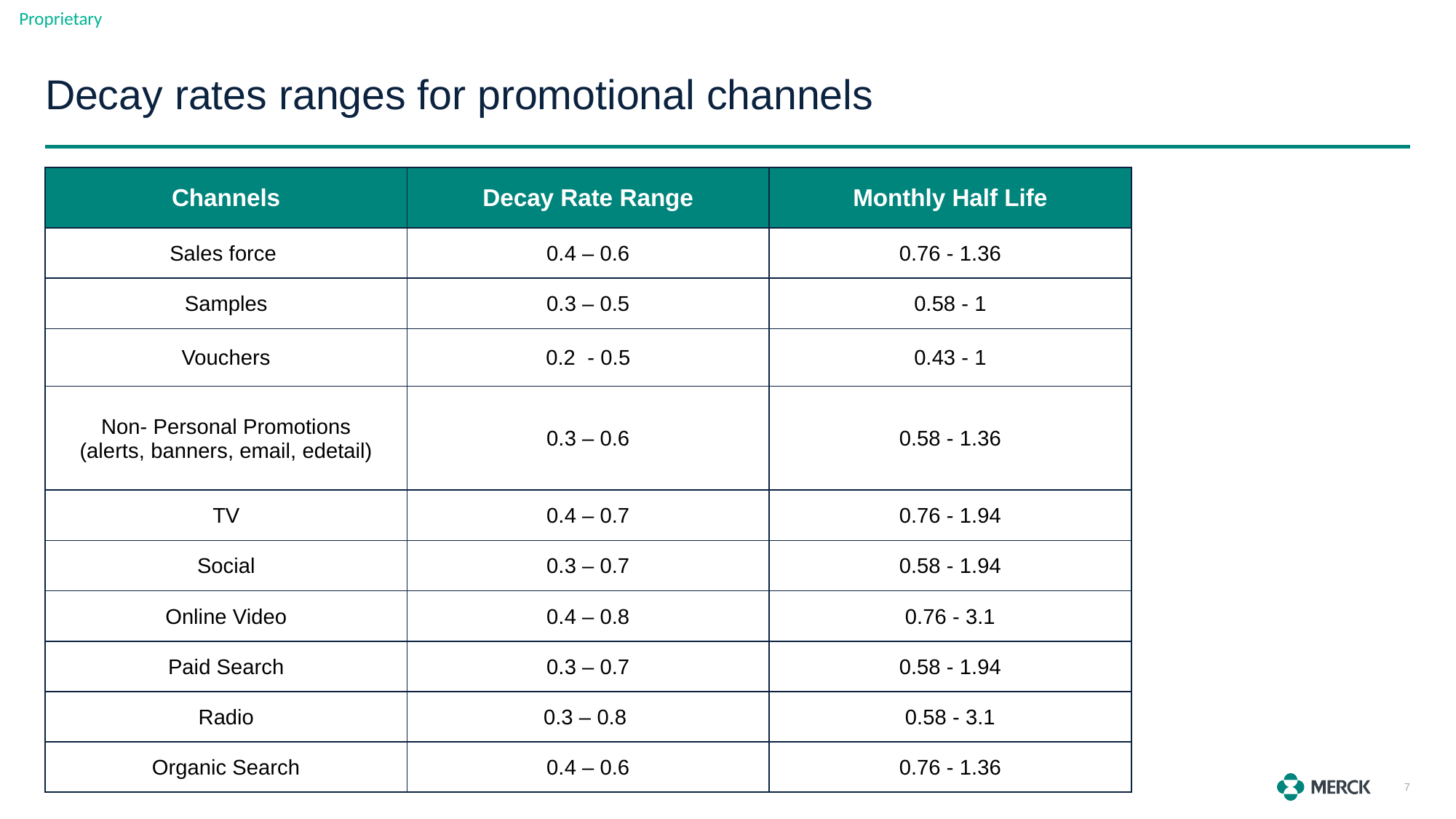

# Decay rates ranges for promotional channels
| Channels | Decay Rate Range | Monthly Half Life |
| --- | --- | --- |
| Sales force | 0.4 – 0.6 | 0.76 - 1.36 |
| Samples | 0.3 – 0.5 | 0.58 - 1 |
| Vouchers | 0.2 - 0.5 | 0.43 - 1 |
| Non- Personal Promotions (alerts, banners, email, edetail) | 0.3 – 0.6 | 0.58 - 1.36 |
| TV | 0.4 – 0.7 | 0.76 - 1.94 |
| Social | 0.3 – 0.7 | 0.58 - 1.94 |
| Online Video | 0.4 – 0.8 | 0.76 - 3.1 |
| Paid Search | 0.3 – 0.7 | 0.58 - 1.94 |
| Radio | 0.3 – 0.8 | 0.58 - 3.1 |
| Organic Search | 0.4 – 0.6 | 0.76 - 1.36 |
7